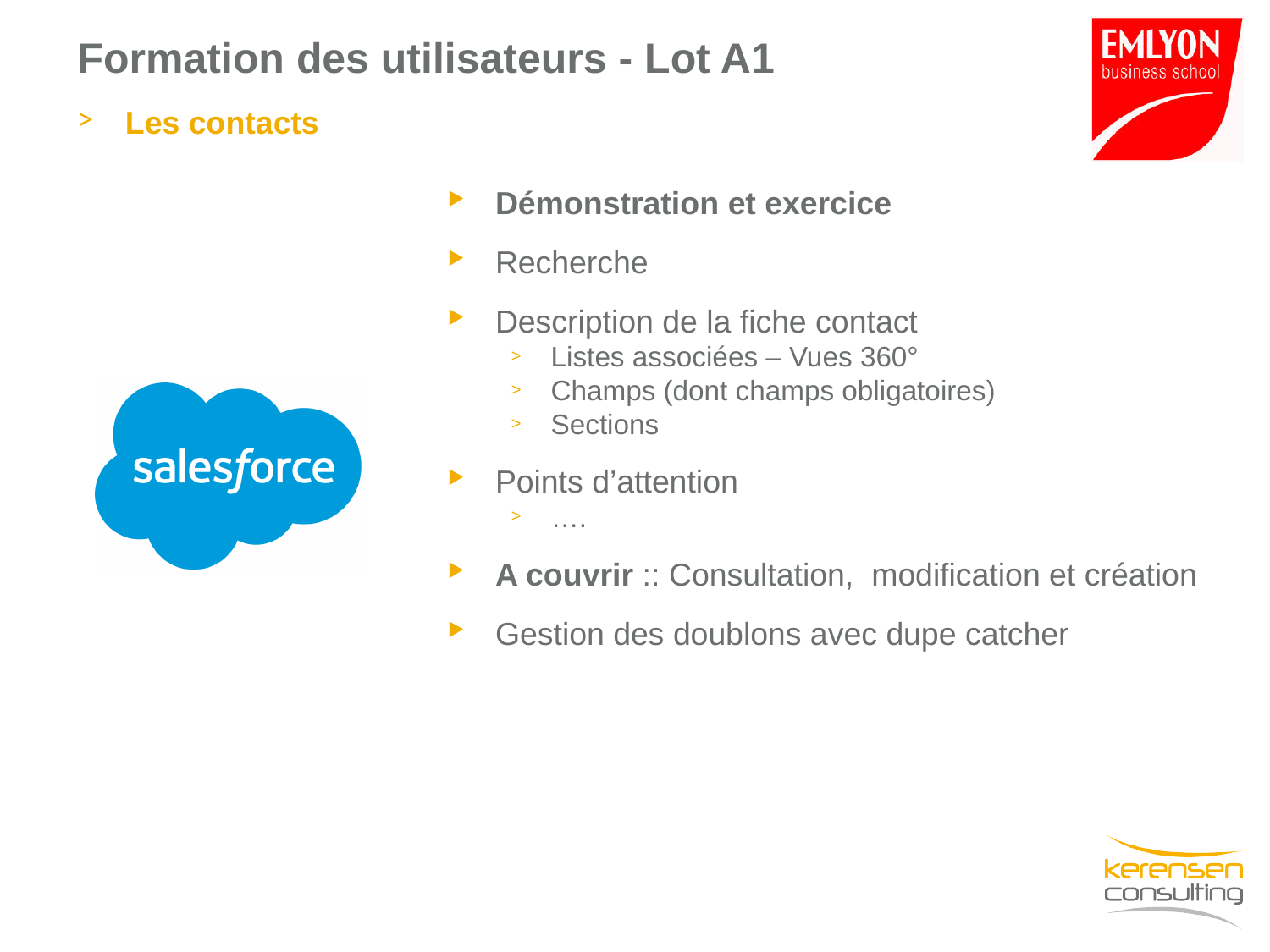

# Formation des utilisateurs - Lot A1
Les contacts
Démonstration et exercice
Recherche
Description de la fiche contact
Listes associées – Vues 360°
Champs (dont champs obligatoires)
Sections
Points d’attention
….
A couvrir :: Consultation,  modification et création
Gestion des doublons avec dupe catcher